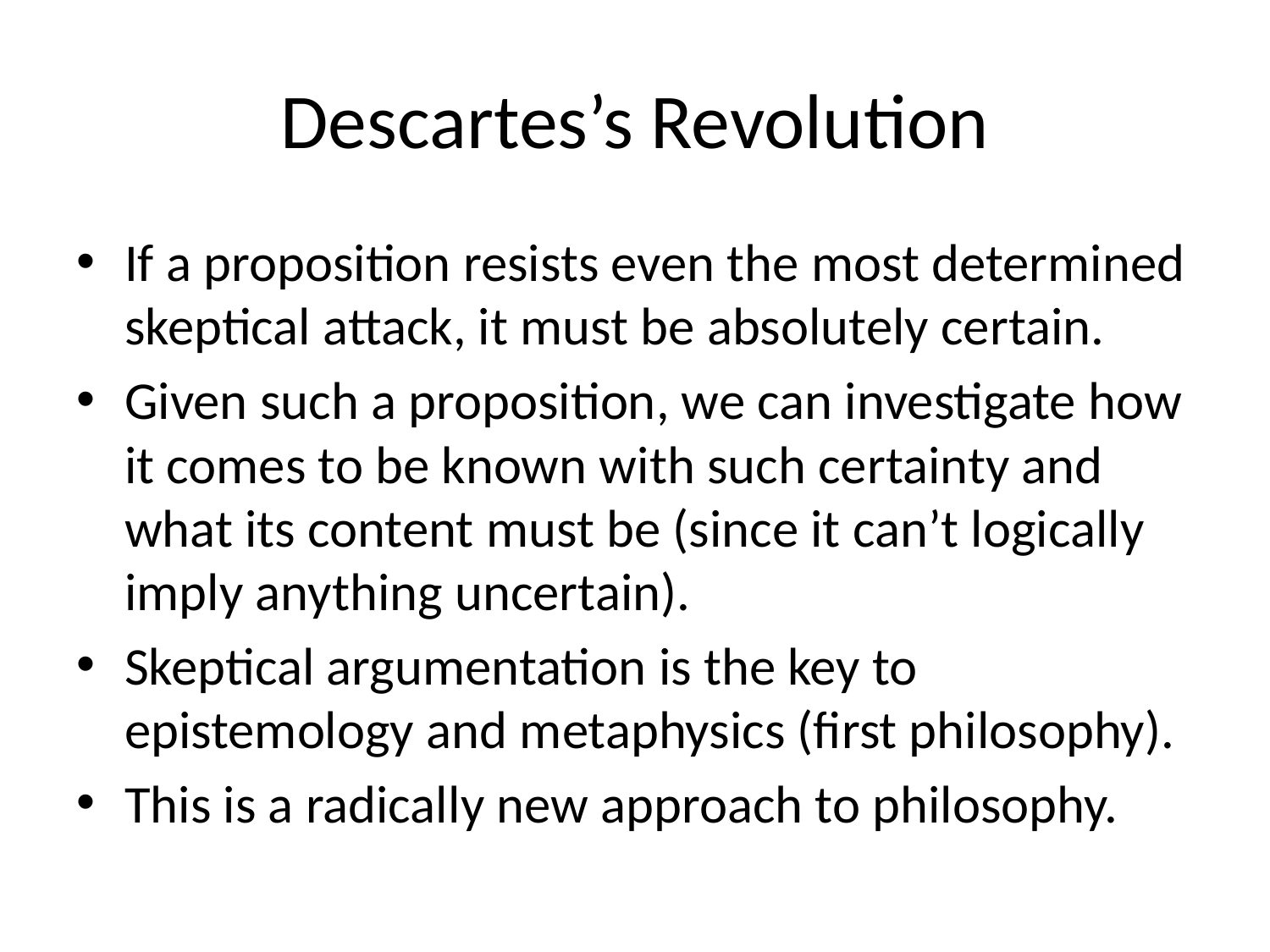

# Descartes’s Revolution
If a proposition resists even the most determined skeptical attack, it must be absolutely certain.
Given such a proposition, we can investigate how it comes to be known with such certainty and what its content must be (since it can’t logically imply anything uncertain).
Skeptical argumentation is the key to epistemology and metaphysics (first philosophy).
This is a radically new approach to philosophy.